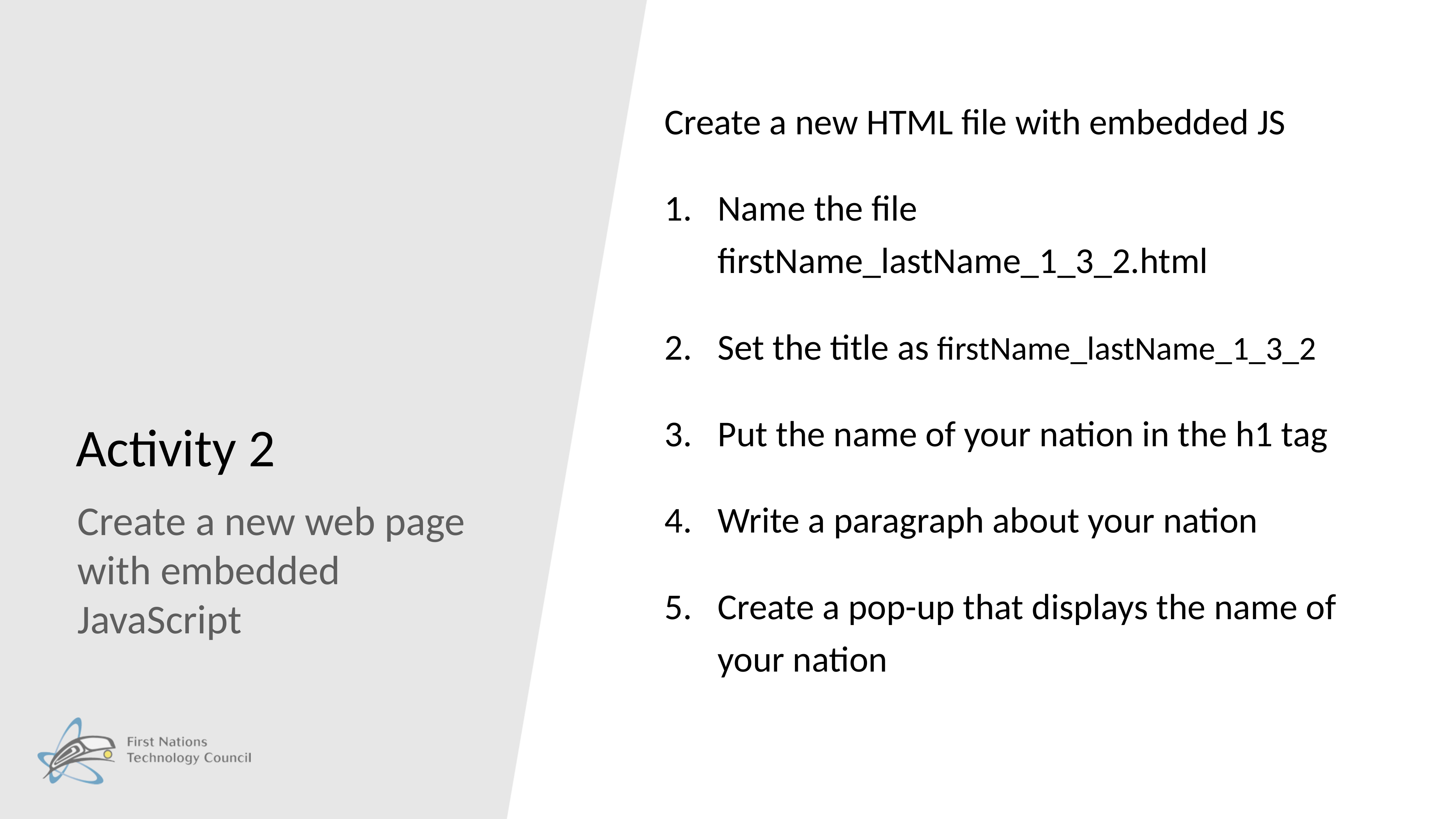

# Activity 2
Create a new HTML file with embedded JS
Name the file firstName_lastName_1_3_2.html
Set the title as firstName_lastName_1_3_2
Put the name of your nation in the h1 tag
Write a paragraph about your nation
Create a pop-up that displays the name of your nation
Create a new web page with embedded JavaScript